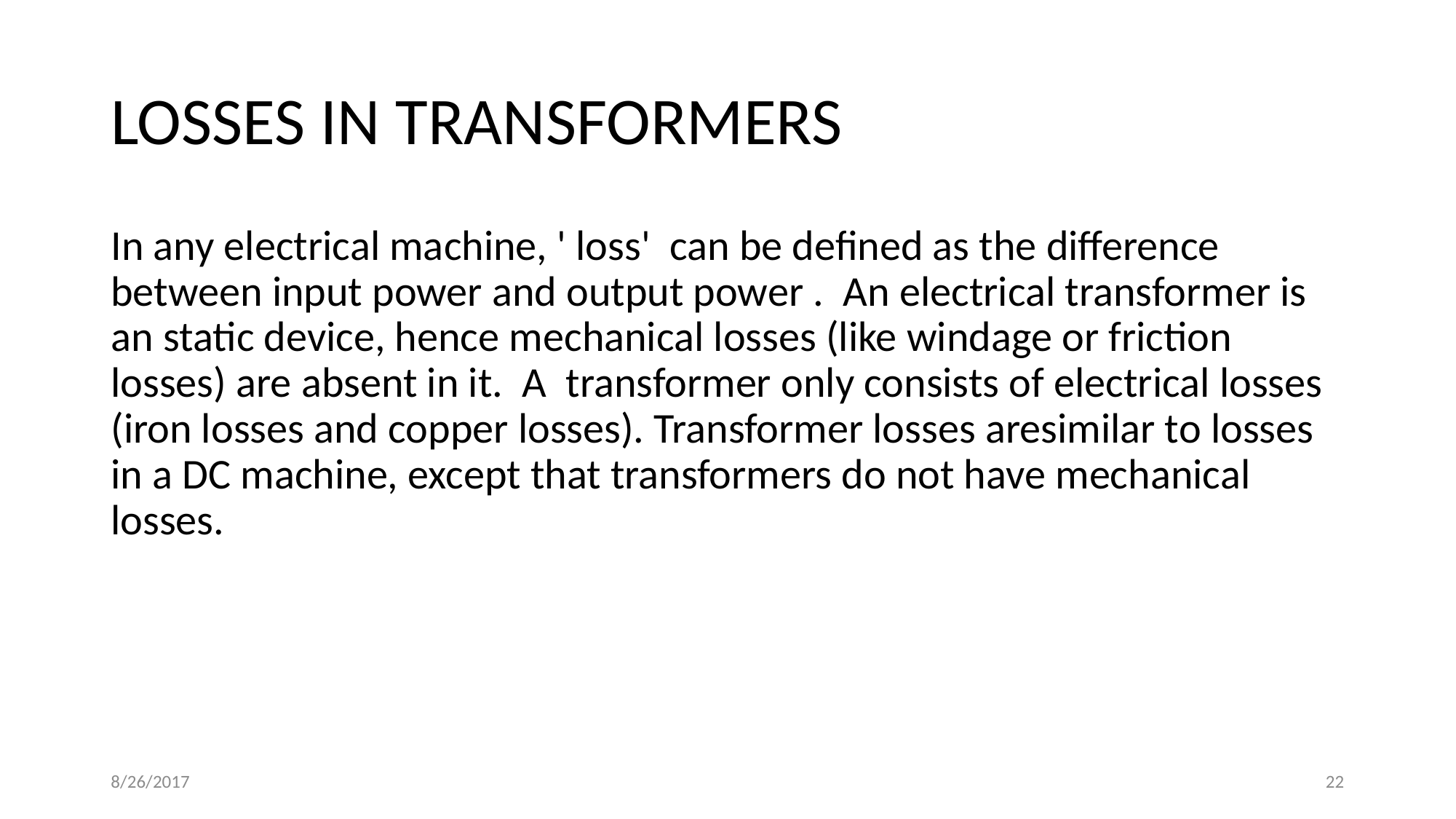

# LOSSES IN TRANSFORMERS
In any electrical machine, ' loss'  can be defined as the difference between input power and output power .  An electrical transformer is an static device, hence mechanical losses (like windage or friction losses) are absent in it.  A  transformer only consists of electrical losses (iron losses and copper losses). Transformer losses aresimilar to losses in a DC machine, except that transformers do not have mechanical losses.
8/26/2017
22